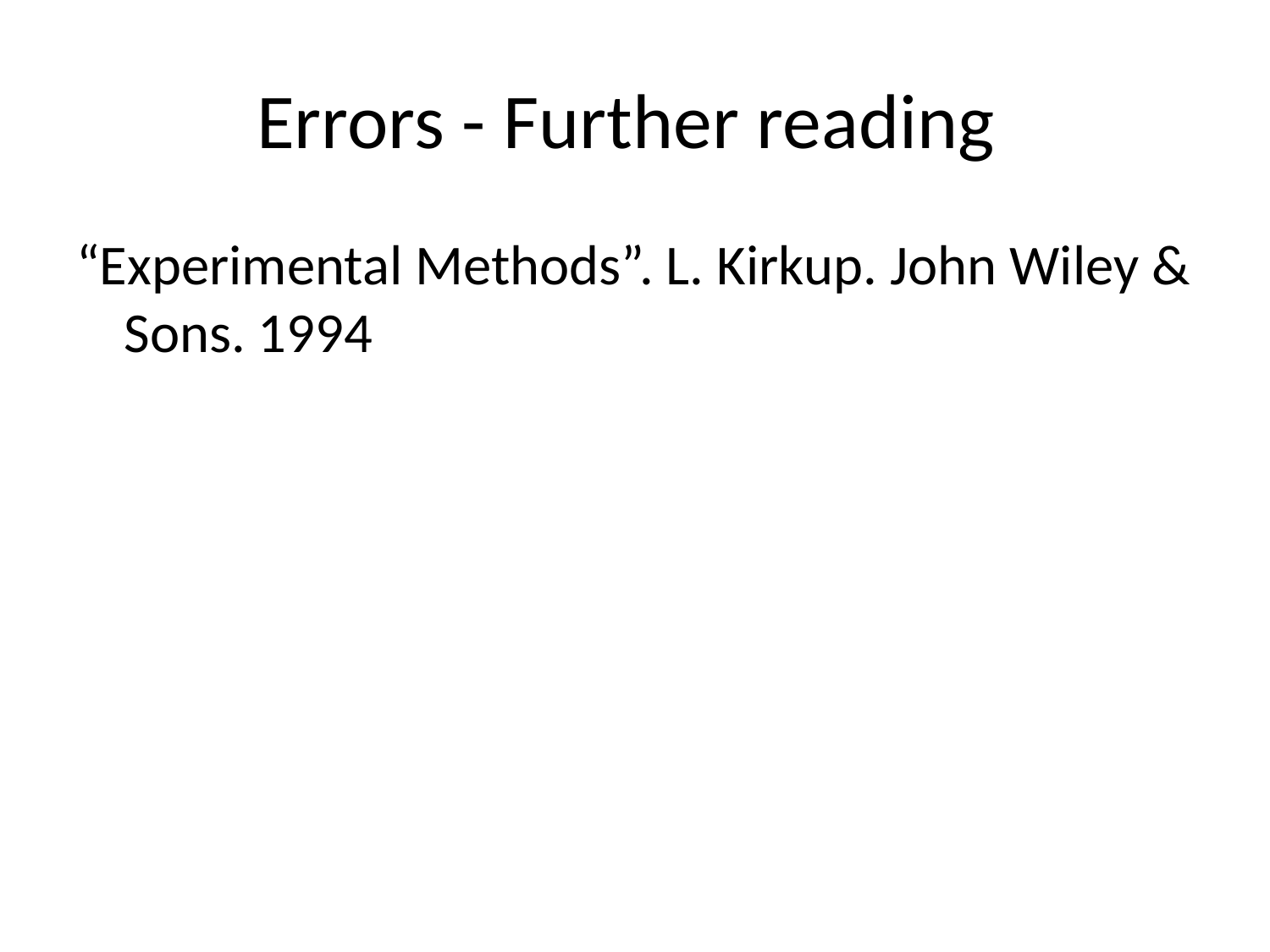

# Errors - Further reading
“Experimental Methods”. L. Kirkup. John Wiley & Sons. 1994